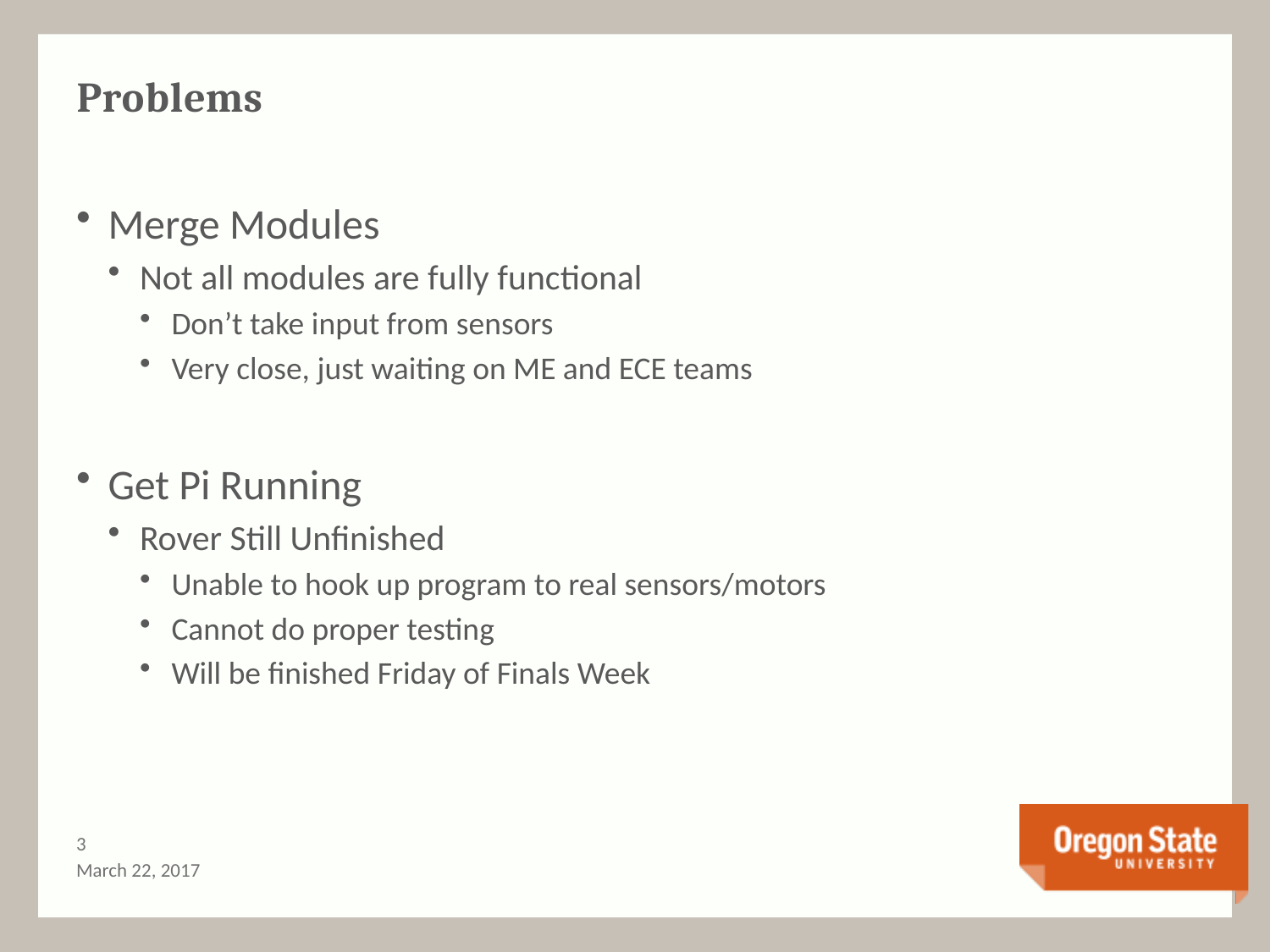

# Problems
Merge Modules
Not all modules are fully functional
Don’t take input from sensors
Very close, just waiting on ME and ECE teams

Get Pi Running
Rover Still Unfinished
Unable to hook up program to real sensors/motors
Cannot do proper testing
Will be finished Friday of Finals Week
3
March 22, 2017